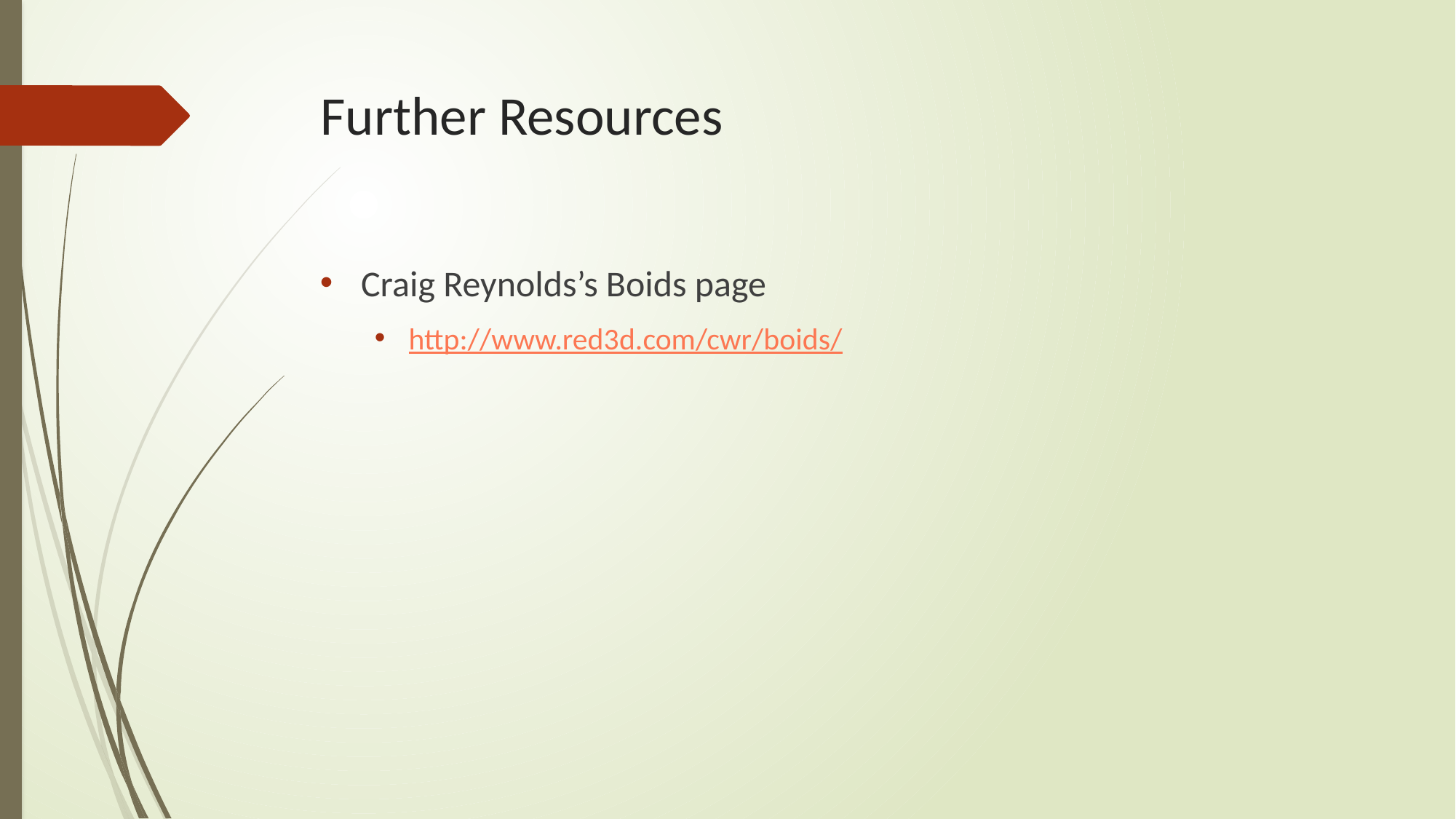

# Further Resources
Craig Reynolds’s Boids page
http://www.red3d.com/cwr/boids/